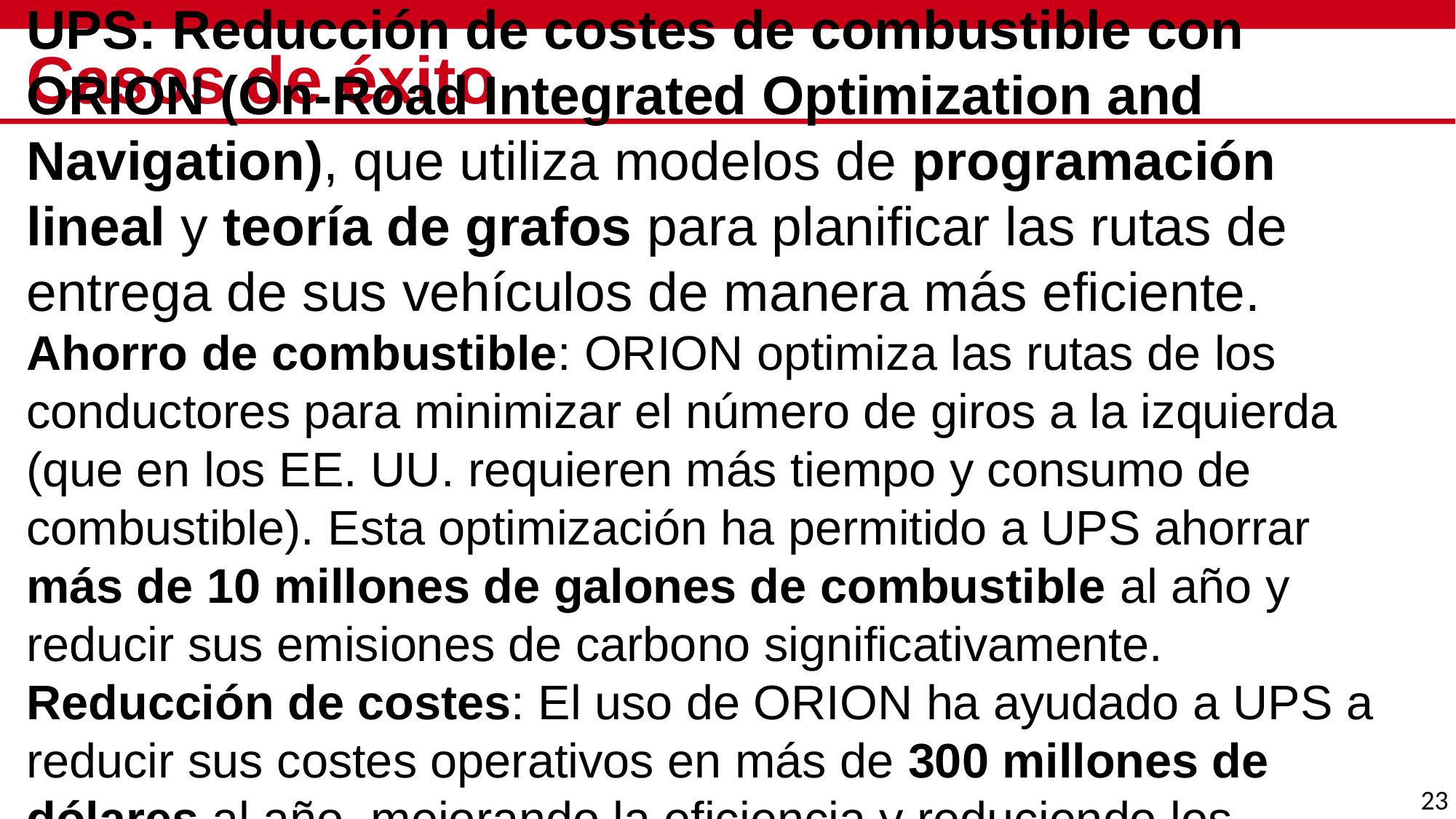

# Casos de éxito
UPS: Reducción de costes de combustible con ORION (On-Road Integrated Optimization and Navigation), que utiliza modelos de programación lineal y teoría de grafos para planificar las rutas de entrega de sus vehículos de manera más eficiente.
Ahorro de combustible: ORION optimiza las rutas de los conductores para minimizar el número de giros a la izquierda (que en los EE. UU. requieren más tiempo y consumo de combustible). Esta optimización ha permitido a UPS ahorrar más de 10 millones de galones de combustible al año y reducir sus emisiones de carbono significativamente.
Reducción de costes: El uso de ORION ha ayudado a UPS a reducir sus costes operativos en más de 300 millones de dólares al año, mejorando la eficiencia y reduciendo los tiempos de entrega.
23